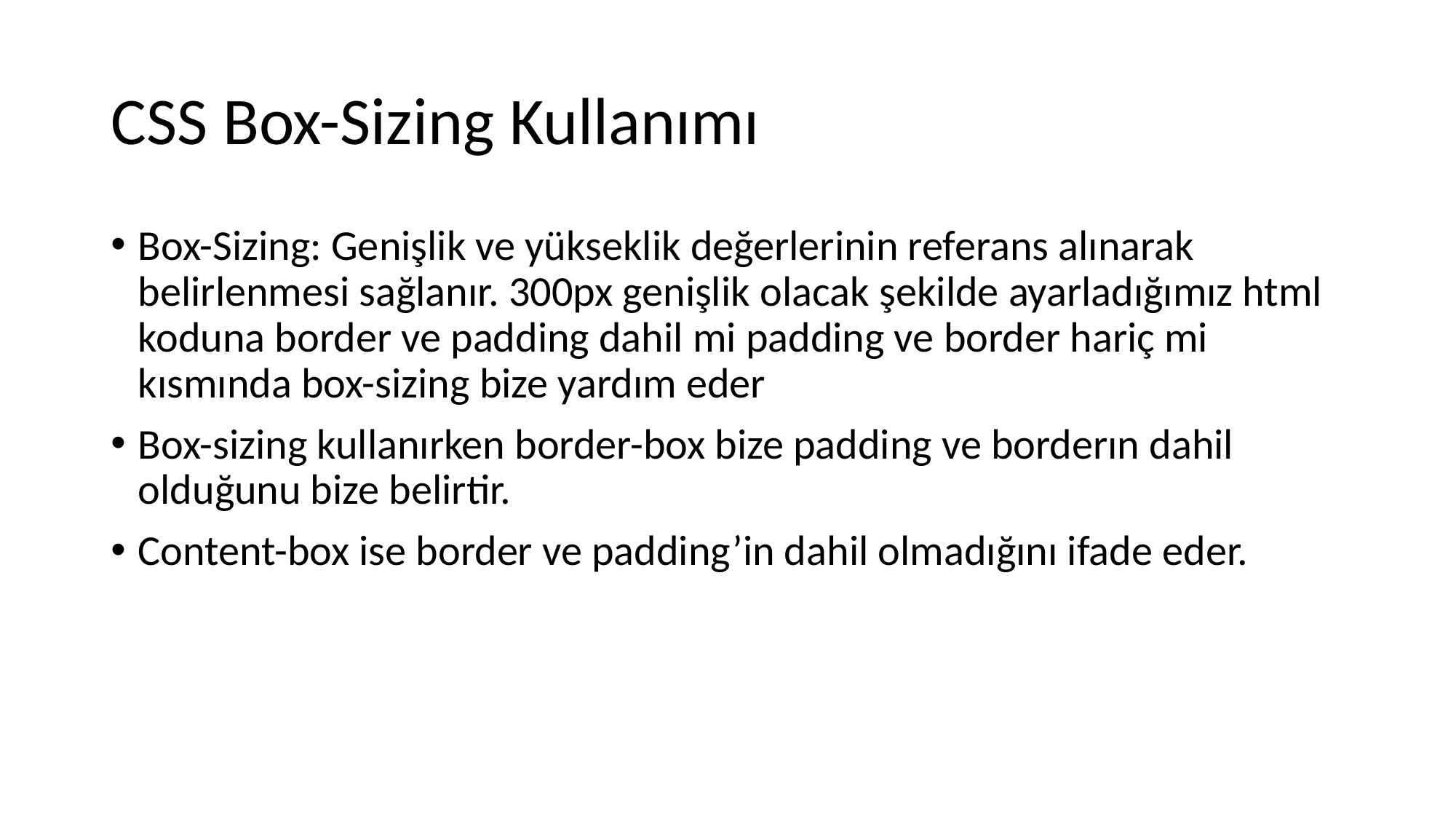

# CSS Box-Sizing Kullanımı
Box-Sizing: Genişlik ve yükseklik değerlerinin referans alınarak belirlenmesi sağlanır. 300px genişlik olacak şekilde ayarladığımız html koduna border ve padding dahil mi padding ve border hariç mi kısmında box-sizing bize yardım eder
Box-sizing kullanırken border-box bize padding ve borderın dahil olduğunu bize belirtir.
Content-box ise border ve padding’in dahil olmadığını ifade eder.